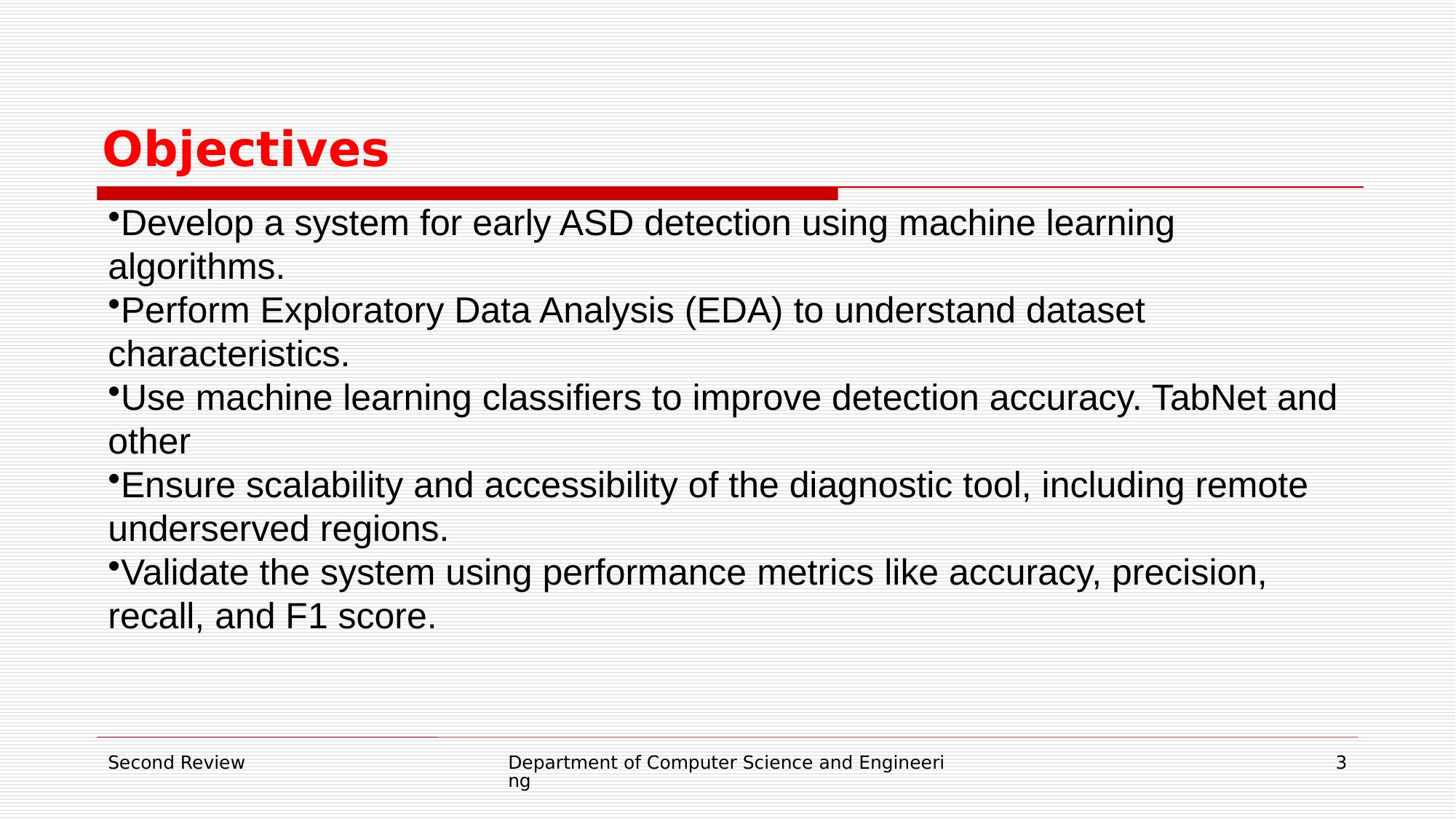

# Objectives
Develop a system for early ASD detection using machine learning algorithms.
Perform Exploratory Data Analysis (EDA) to understand dataset characteristics.
Use machine learning classifiers to improve detection accuracy. TabNet and other
Ensure scalability and accessibility of the diagnostic tool, including remote underserved regions.
Validate the system using performance metrics like accuracy, precision, recall, and F1 score.

Second Review
Department of Computer Science and Engineering
3